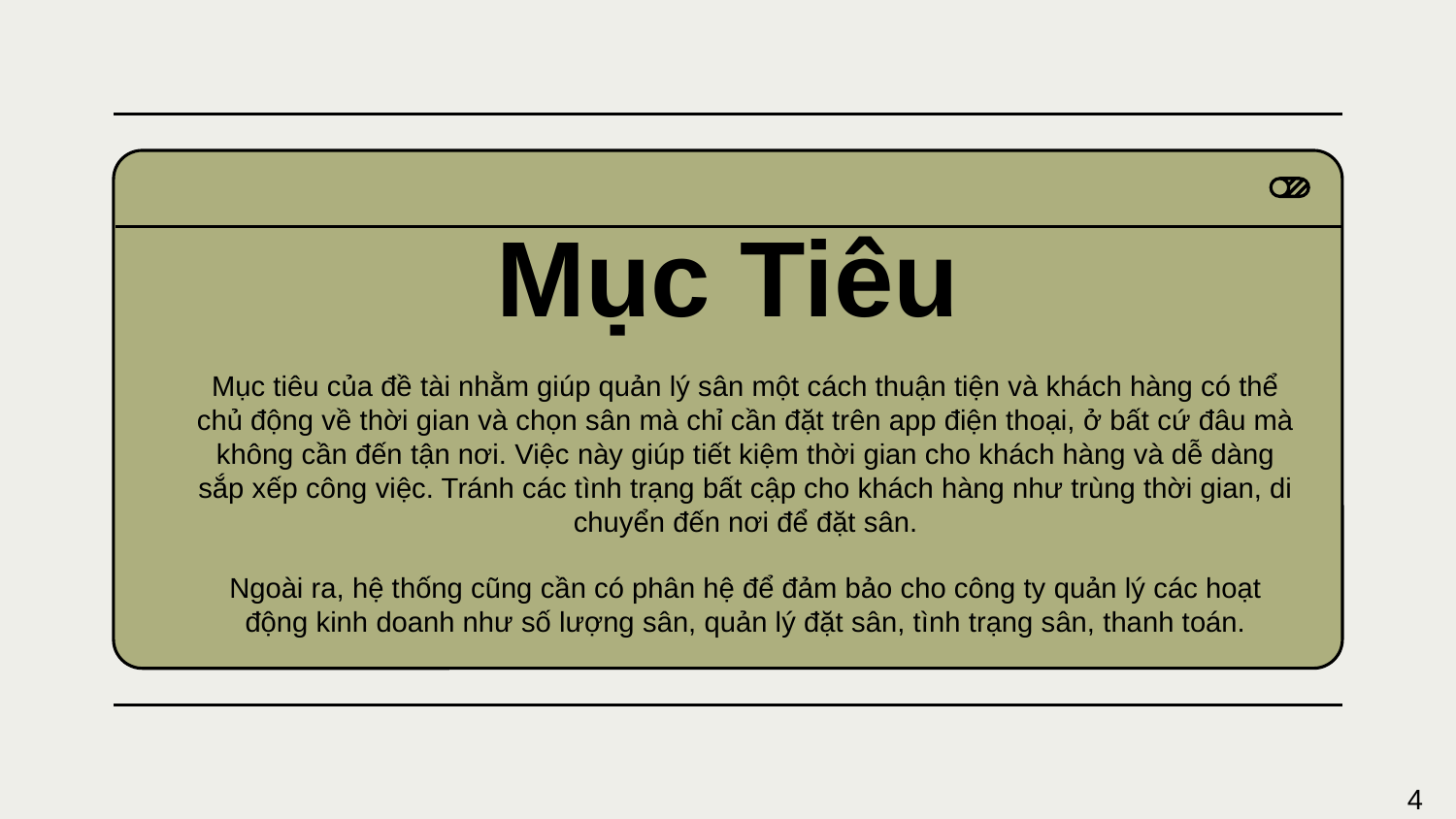

# Mục Tiêu
Mục tiêu của đề tài nhằm giúp quản lý sân một cách thuận tiện và khách hàng có thể chủ động về thời gian và chọn sân mà chỉ cần đặt trên app điện thoại, ở bất cứ đâu mà không cần đến tận nơi. Việc này giúp tiết kiệm thời gian cho khách hàng và dễ dàng sắp xếp công việc. Tránh các tình trạng bất cập cho khách hàng như trùng thời gian, di chuyển đến nơi để đặt sân.
Ngoài ra, hệ thống cũng cần có phân hệ để đảm bảo cho công ty quản lý các hoạt động kinh doanh như số lượng sân, quản lý đặt sân, tình trạng sân, thanh toán.
4